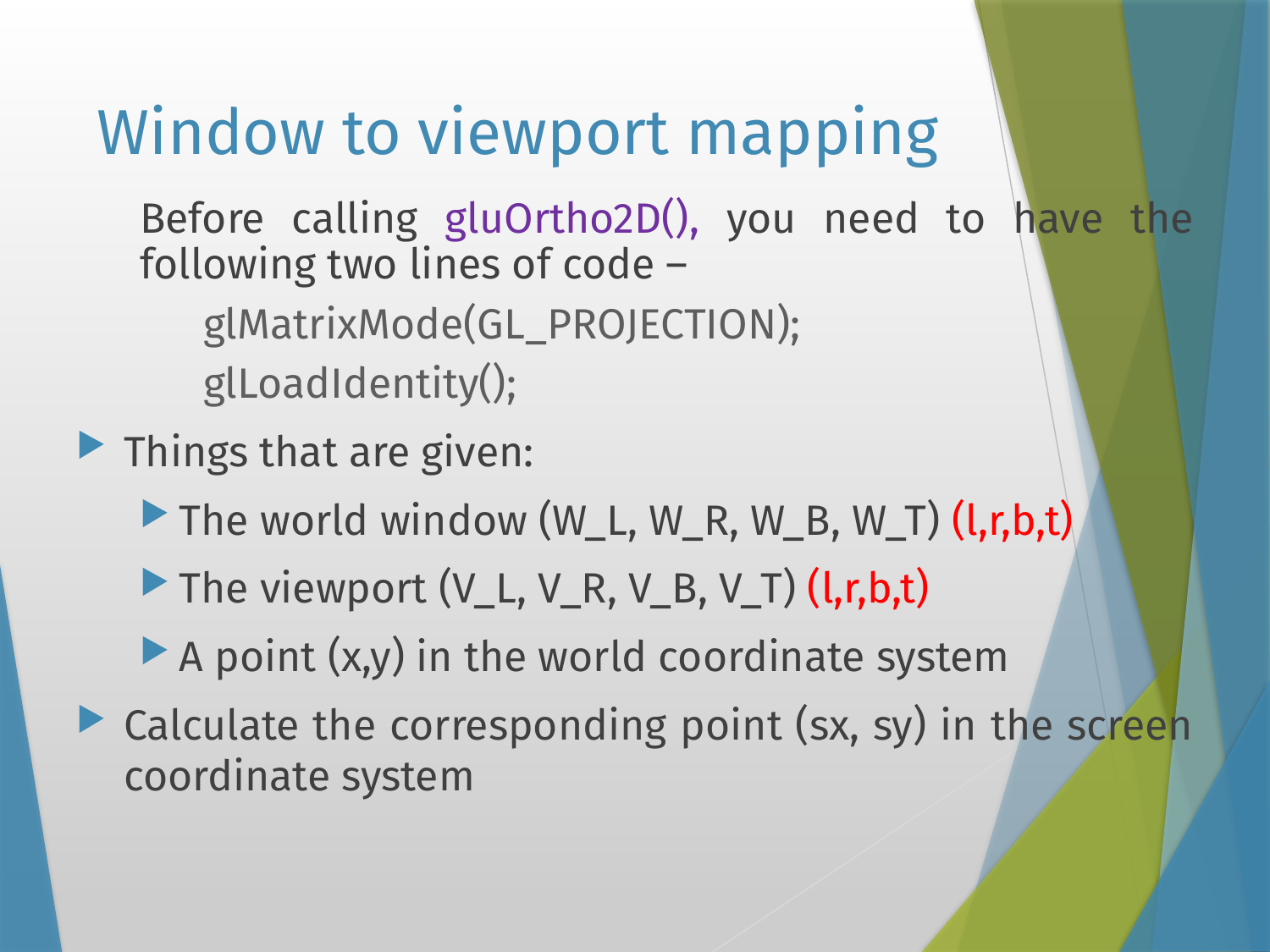

# Window to viewport mapping
Before calling gluOrtho2D(), you need to have the following two lines of code –
glMatrixMode(GL_PROJECTION);
glLoadIdentity();
Things that are given:
The world window (W_L, W_R, W_B, W_T) (l,r,b,t)
The viewport (V_L, V_R, V_B, V_T) (l,r,b,t)
A point (x,y) in the world coordinate system
Calculate the corresponding point (sx, sy) in the screen coordinate system
Instructor: Sabina Irum
18